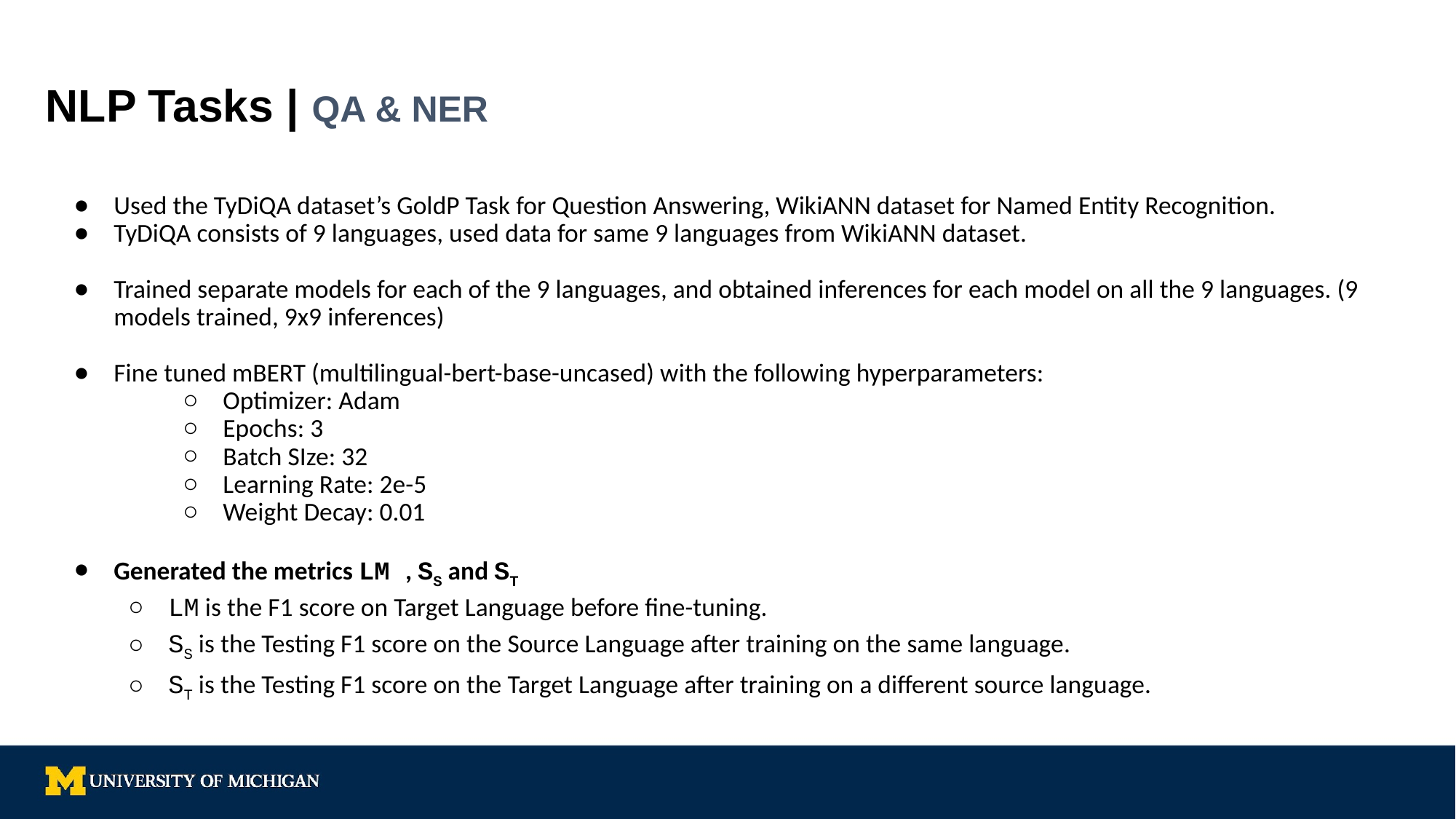

# NLP Tasks | QA & NER

Used the TyDiQA dataset’s GoldP Task for Question Answering, WikiANN dataset for Named Entity Recognition.
TyDiQA consists of 9 languages, used data for same 9 languages from WikiANN dataset.

Trained separate models for each of the 9 languages, and obtained inferences for each model on all the 9 languages. (9 models trained, 9x9 inferences)

Fine tuned mBERT (multilingual-bert-base-uncased) with the following hyperparameters:
Optimizer: Adam
Epochs: 3
Batch SIze: 32
Learning Rate: 2e-5
Weight Decay: 0.01

Generated the metrics LM , SS and ST
LM is the F1 score on Target Language before fine-tuning.
SS is the Testing F1 score on the Source Language after training on the same language.
ST is the Testing F1 score on the Target Language after training on a different source language.